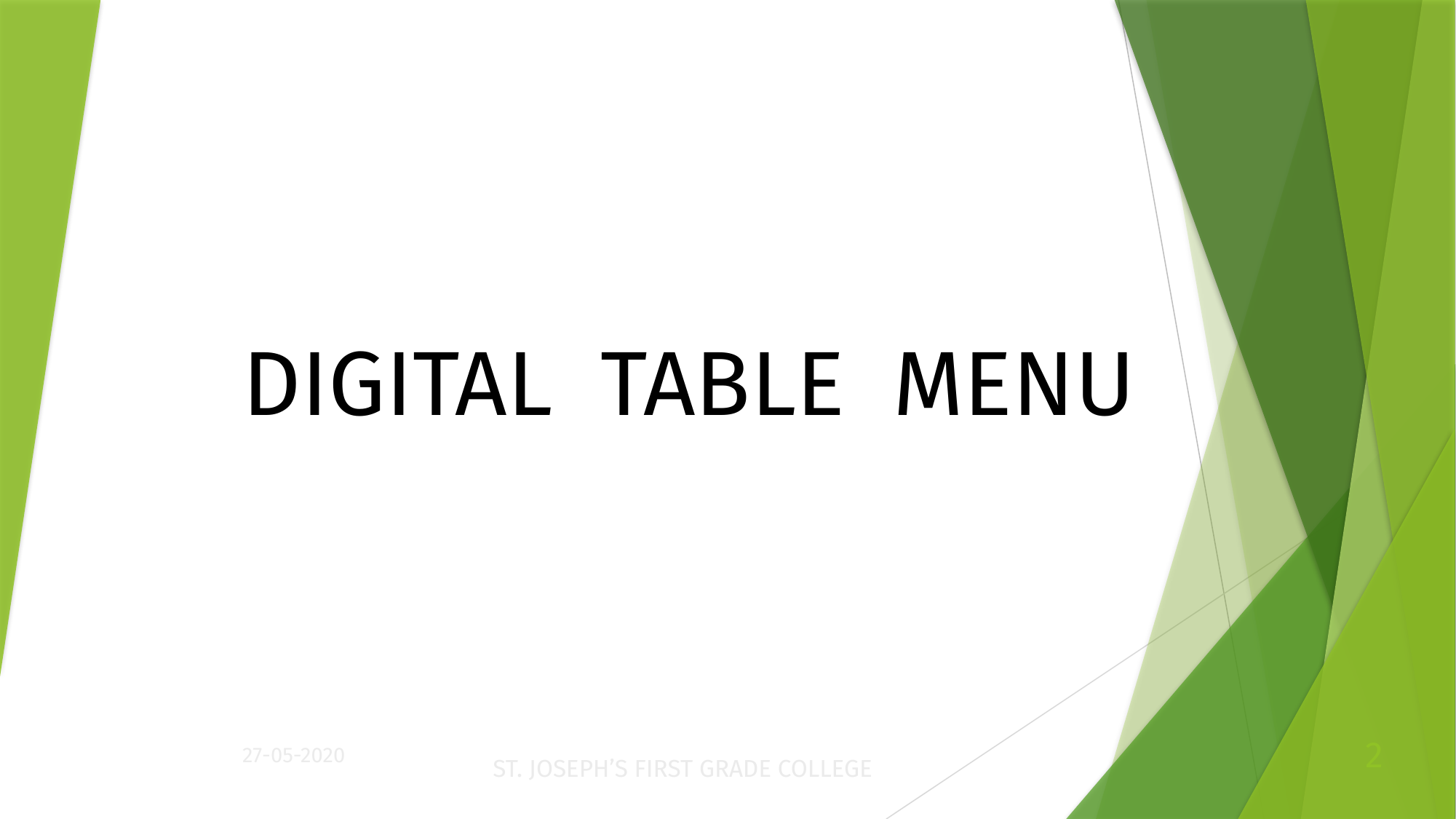

DIGITAL  TABLE  MENU
2
27-05-2020
ST. JOSEPH’S FIRST GRADE COLLEGE